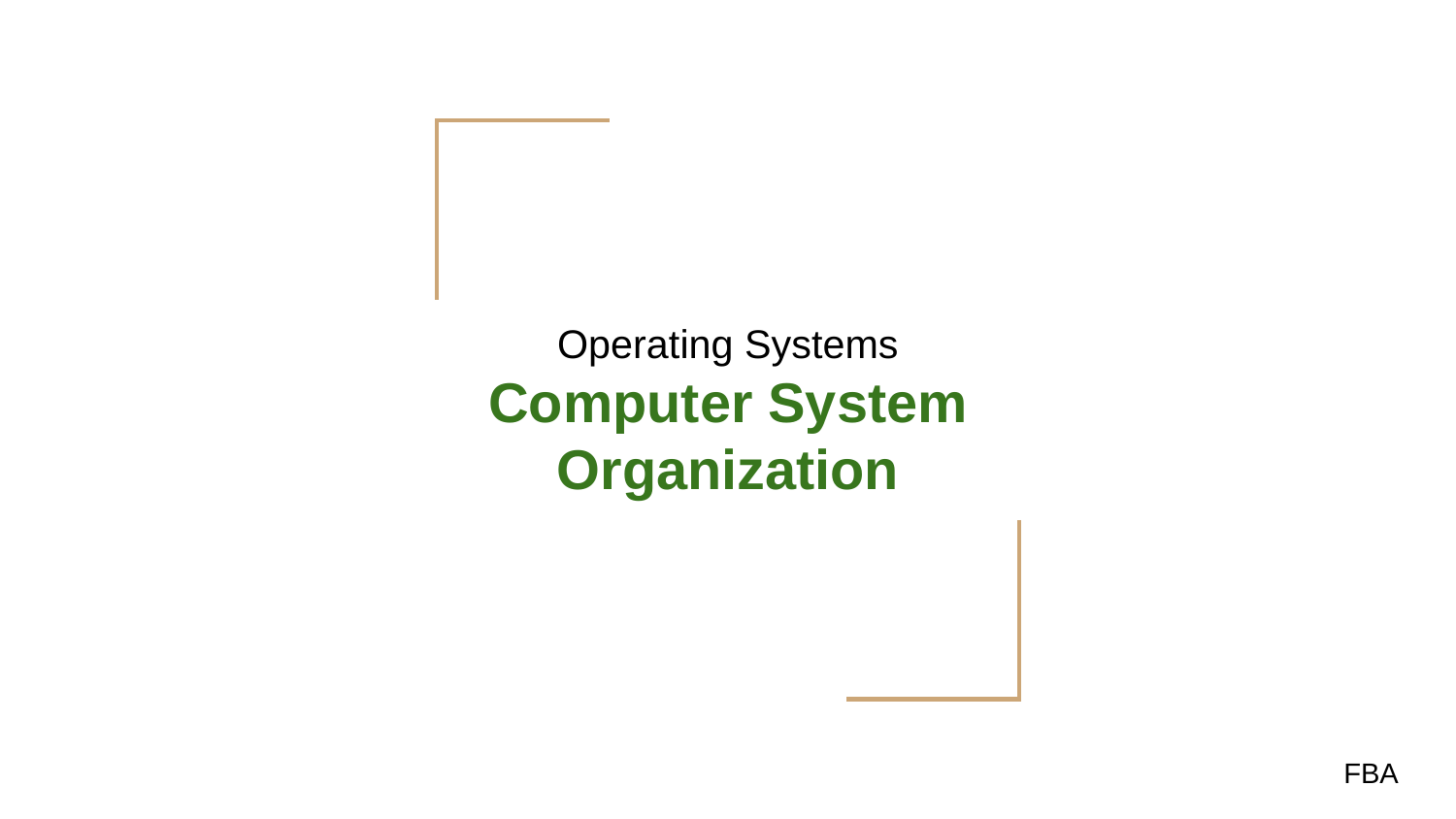

# Operating Systems
Computer System Organization
FBA